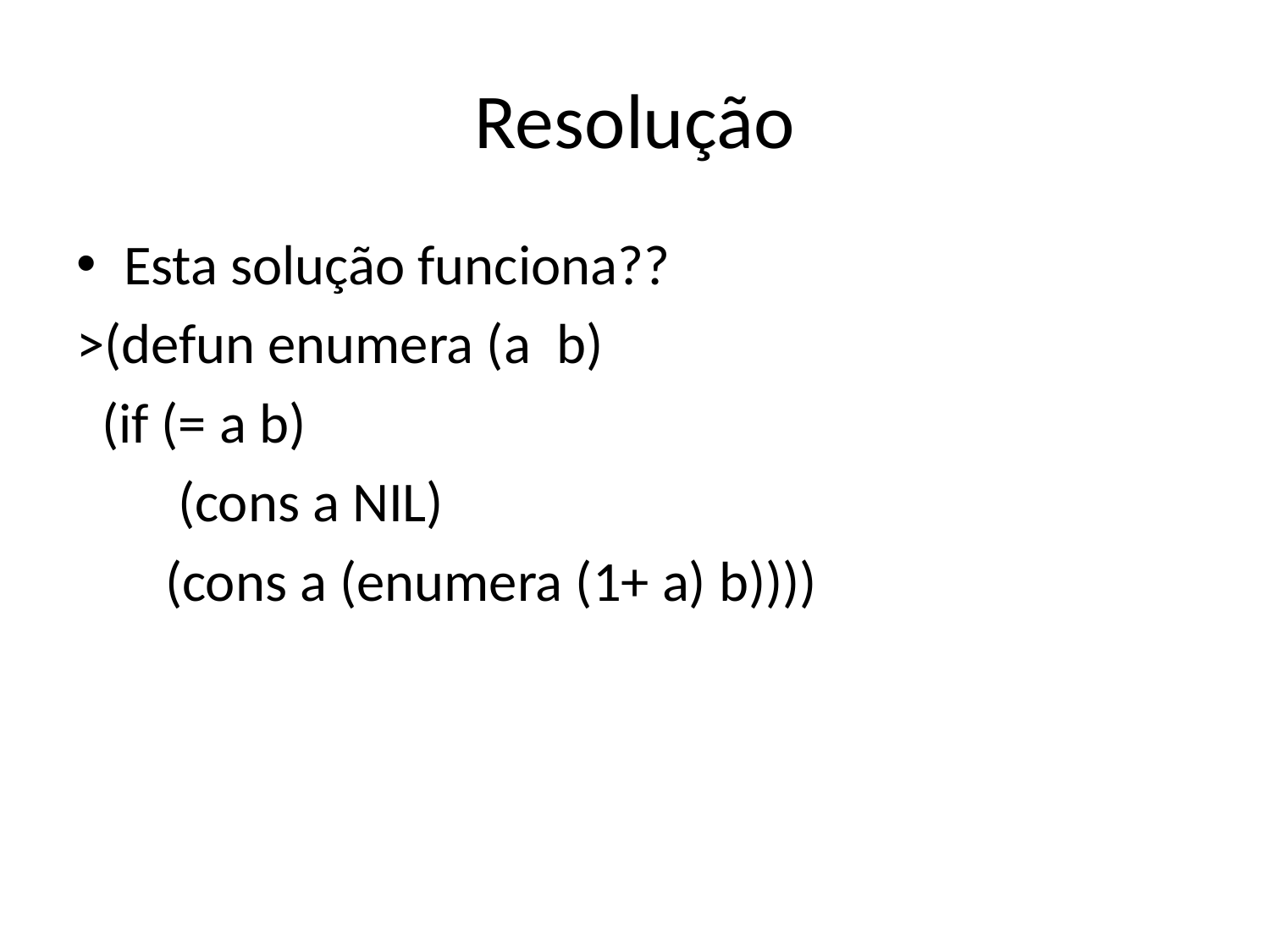

# Resolução
Esta solução funciona??
>(defun enumera (a  b)
  (if (= a b)
        (cons a NIL)
       (cons a (enumera (1+ a) b))))